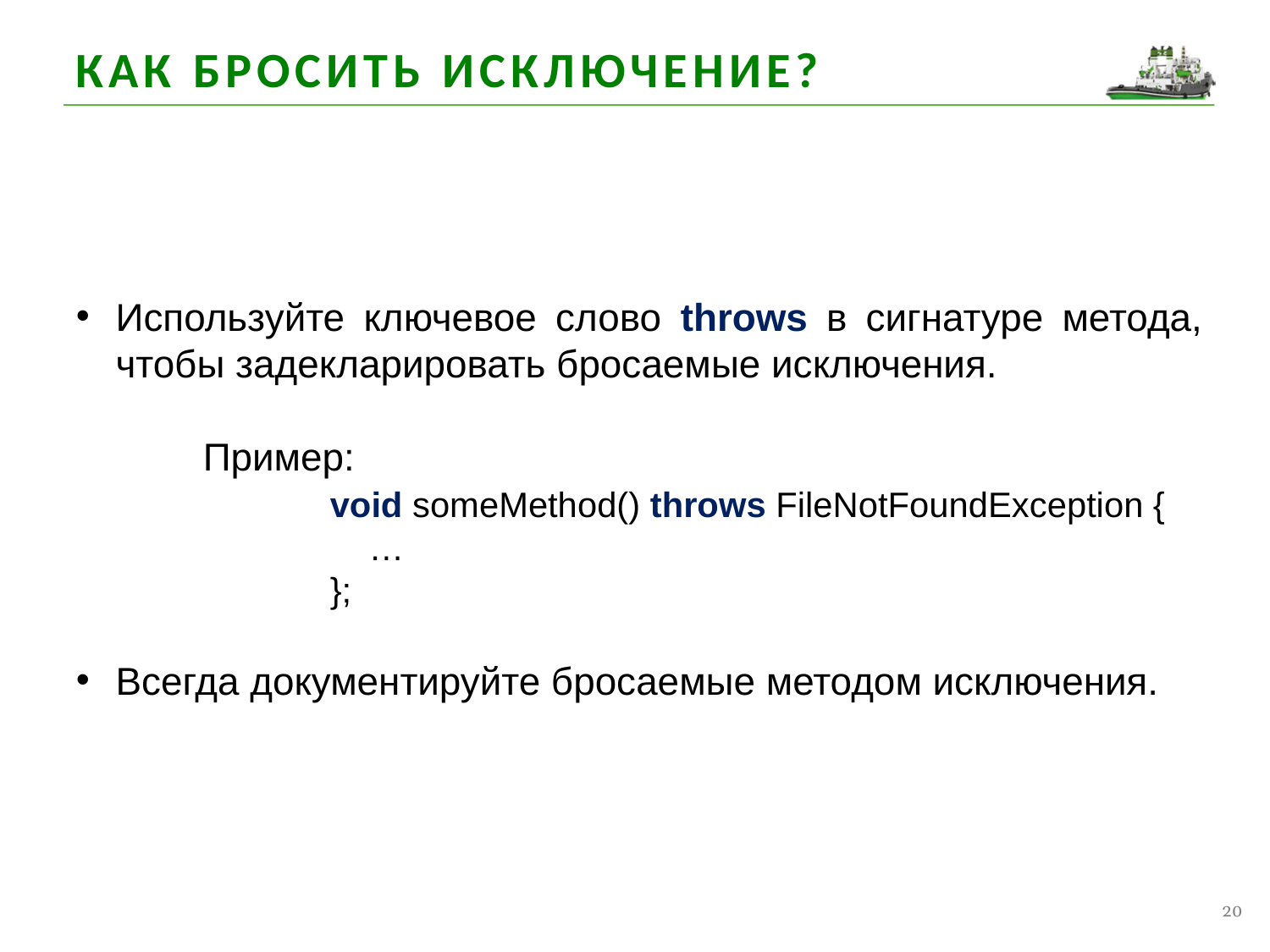

КАК БРОСИТЬ ИСКЛЮЧЕНИЕ?
Используйте ключевое слово throws в сигнатуре метода, чтобы задекларировать бросаемые исключения.

	Пример:
		void someMethod() throws FileNotFoundException {
		    …
		};

Всегда документируйте бросаемые методом исключения.
20